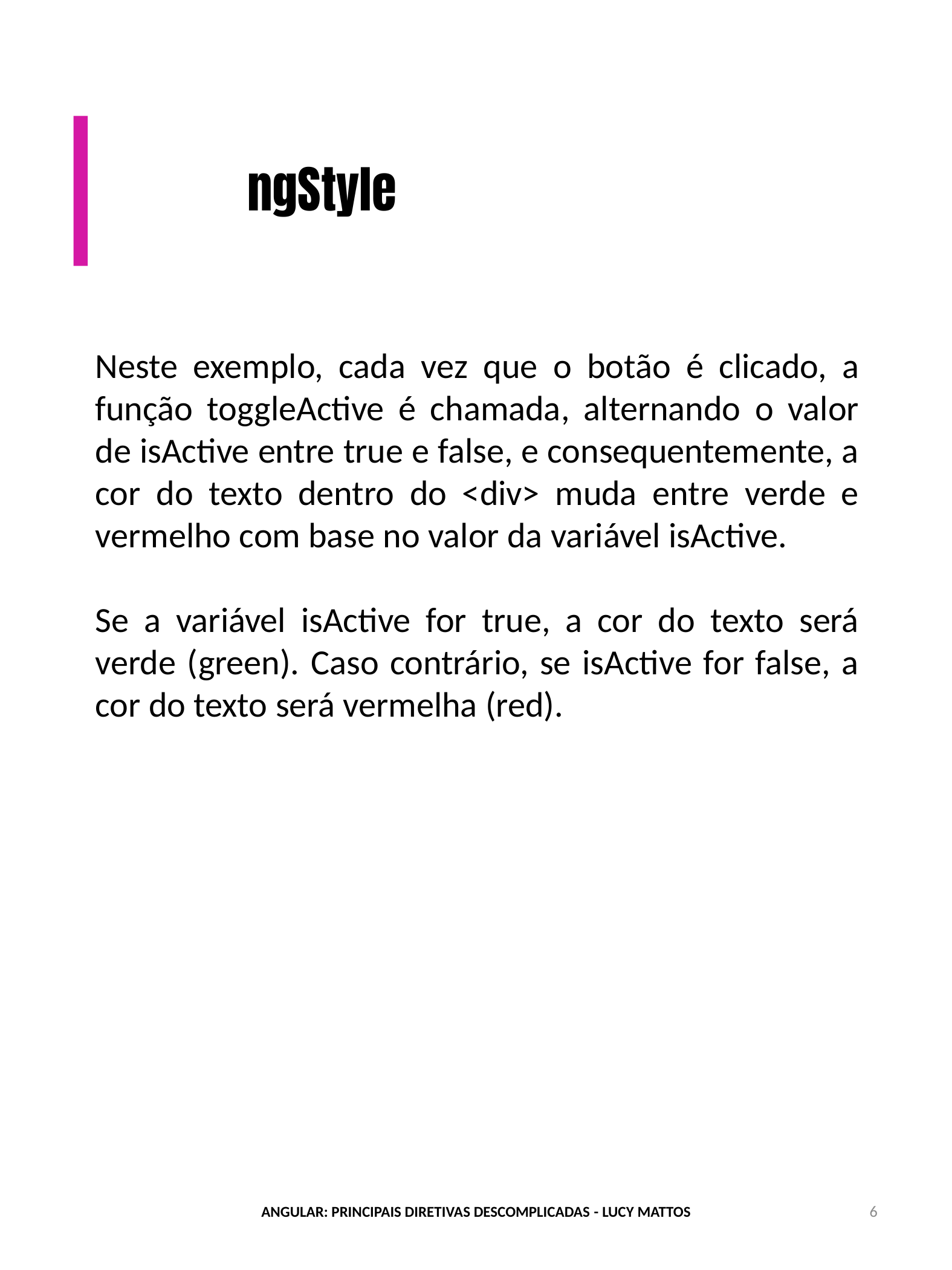

ngStyle
Neste exemplo, cada vez que o botão é clicado, a função toggleActive é chamada, alternando o valor de isActive entre true e false, e consequentemente, a cor do texto dentro do <div> muda entre verde e vermelho com base no valor da variável isActive.

Se a variável isActive for true, a cor do texto será verde (green). Caso contrário, se isActive for false, a cor do texto será vermelha (red).
ANGULAR: PRINCIPAIS DIRETIVAS DESCOMPLICADAS - LUCY MATTOS
6